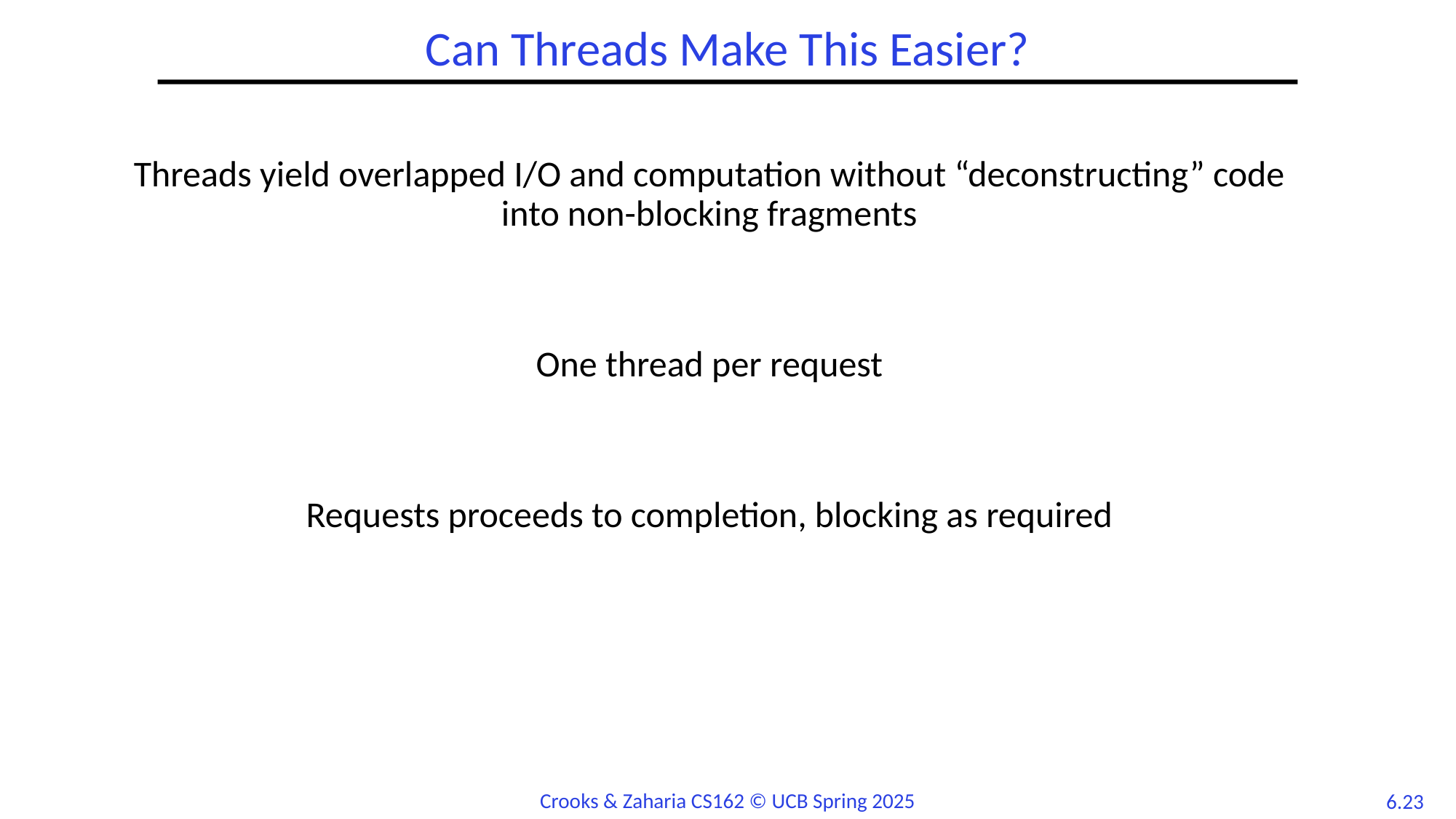

# Can Threads Make This Easier?

Threads yield overlapped I/O and computation without “deconstructing” code into non-blocking fragments

One thread per request

Requests proceeds to completion, blocking as required